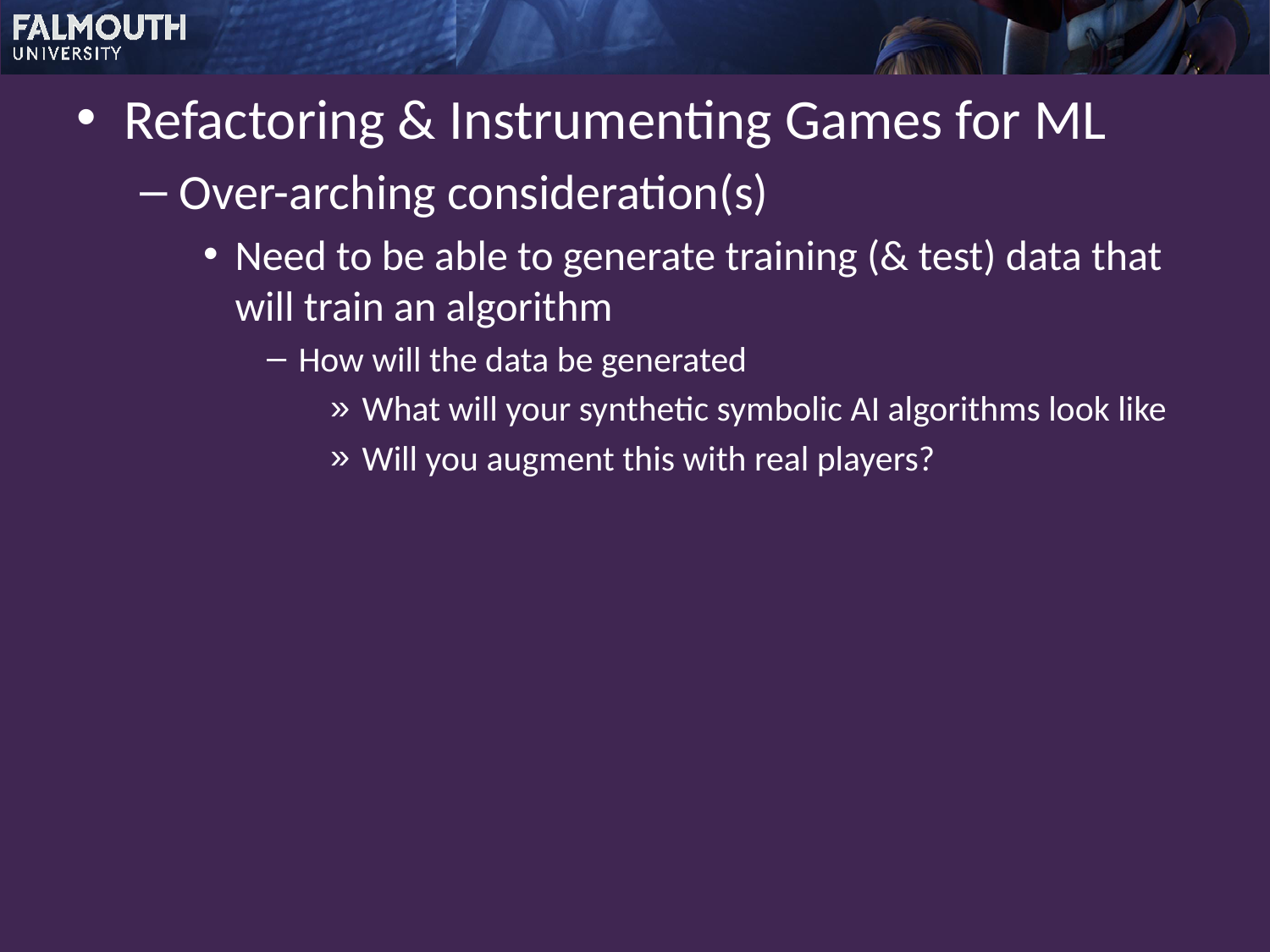

Refactoring & Instrumenting Games for ML
Over-arching consideration(s)
Need to be able to generate training (& test) data that will train an algorithm
How will the data be generated
What will your synthetic symbolic AI algorithms look like
Will you augment this with real players?